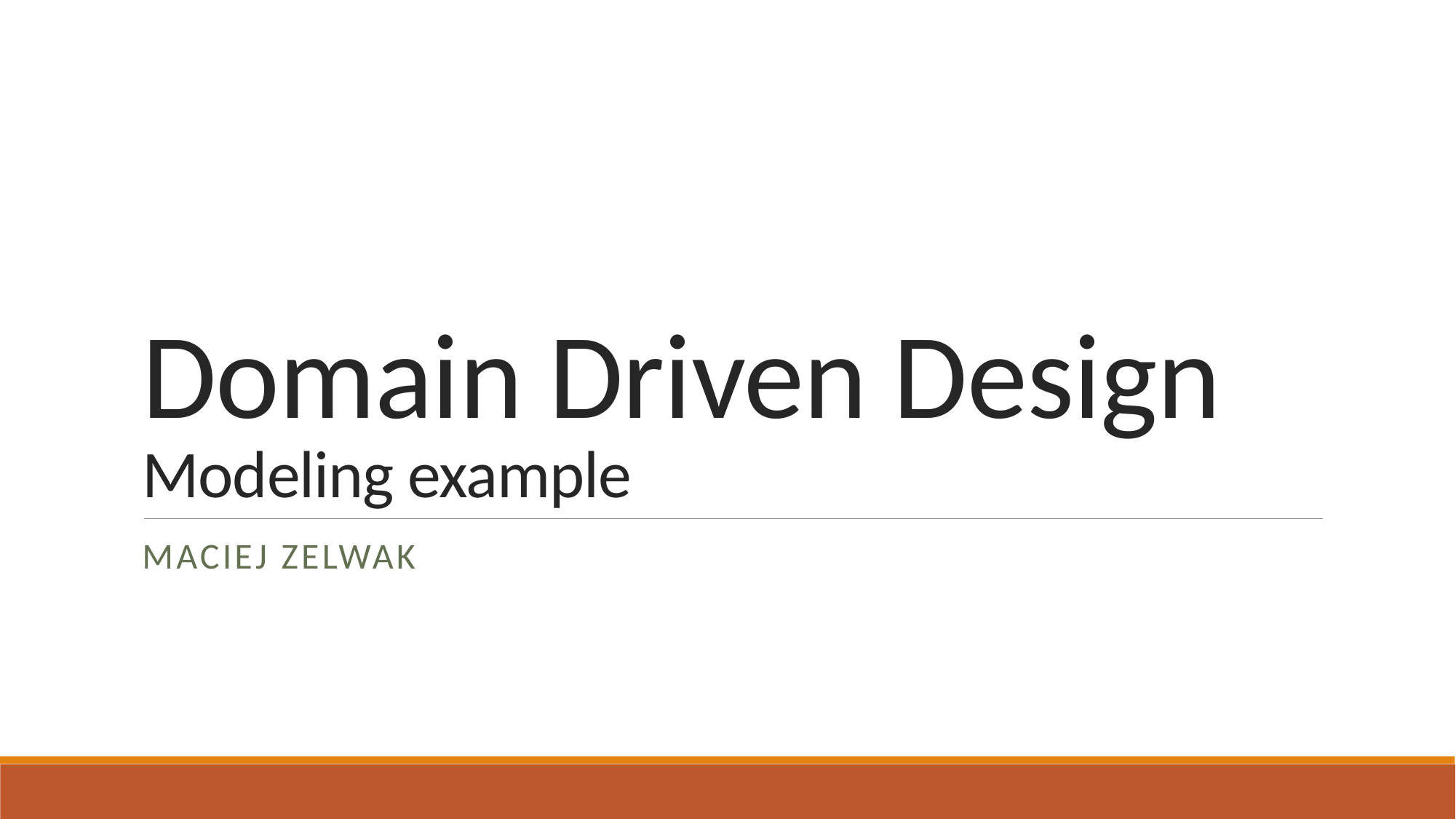

# Domain Driven Design Modeling example
Maciej Zelwak